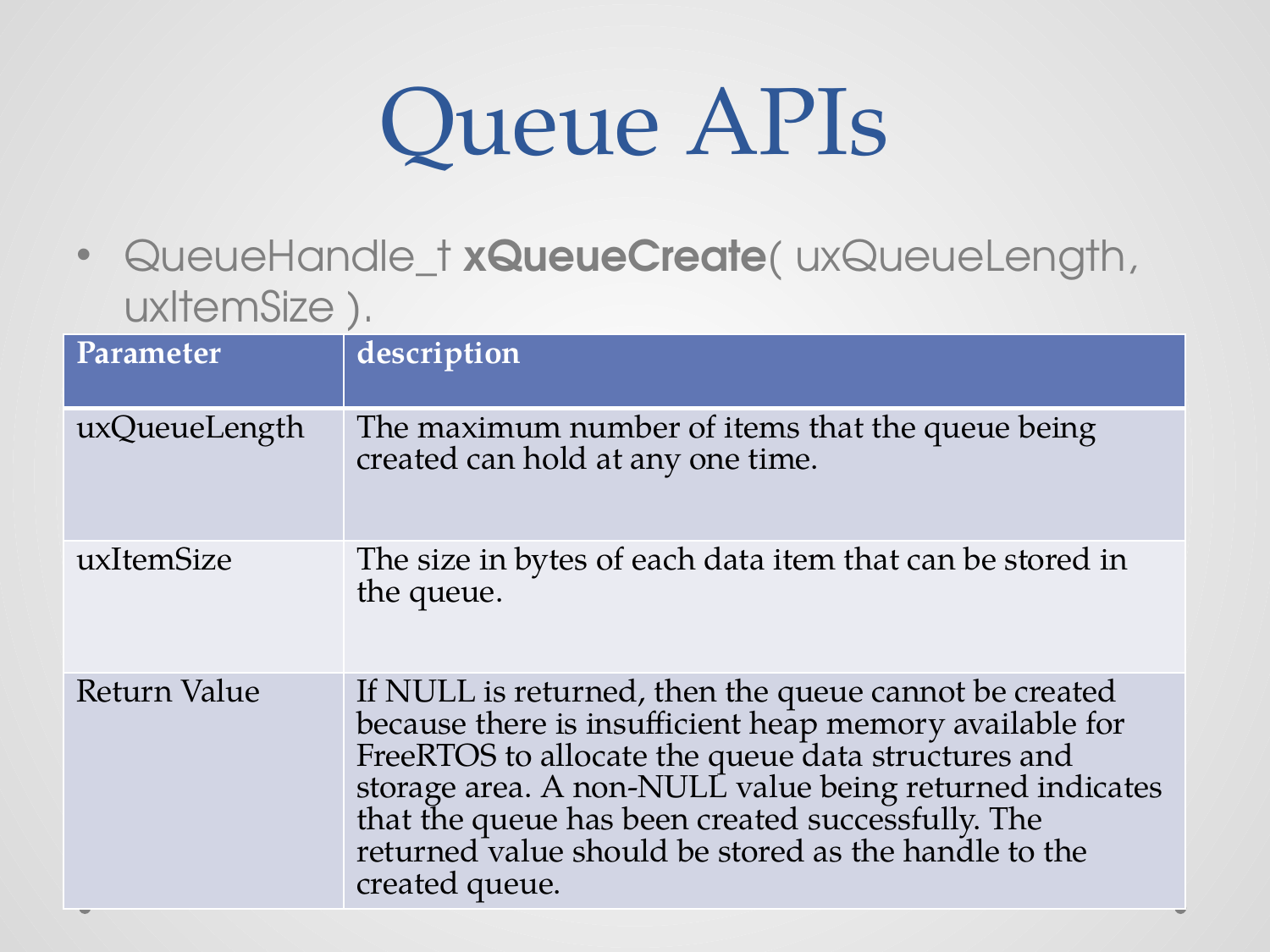

# Queue APIs
QueueHandle_t xQueueCreate( uxQueueLength, uxItemSize ).

| Parameter | description |
| --- | --- |
| uxQueueLength | The maximum number of items that the queue being created can hold at any one time. |
| uxItemSize | The size in bytes of each data item that can be stored in the queue. |
| Return Value | If NULL is returned, then the queue cannot be created because there is insufficient heap memory available for FreeRTOS to allocate the queue data structures and storage area. A non-NULL value being returned indicates that the queue has been created successfully. The returned value should be stored as the handle to the created queue. |